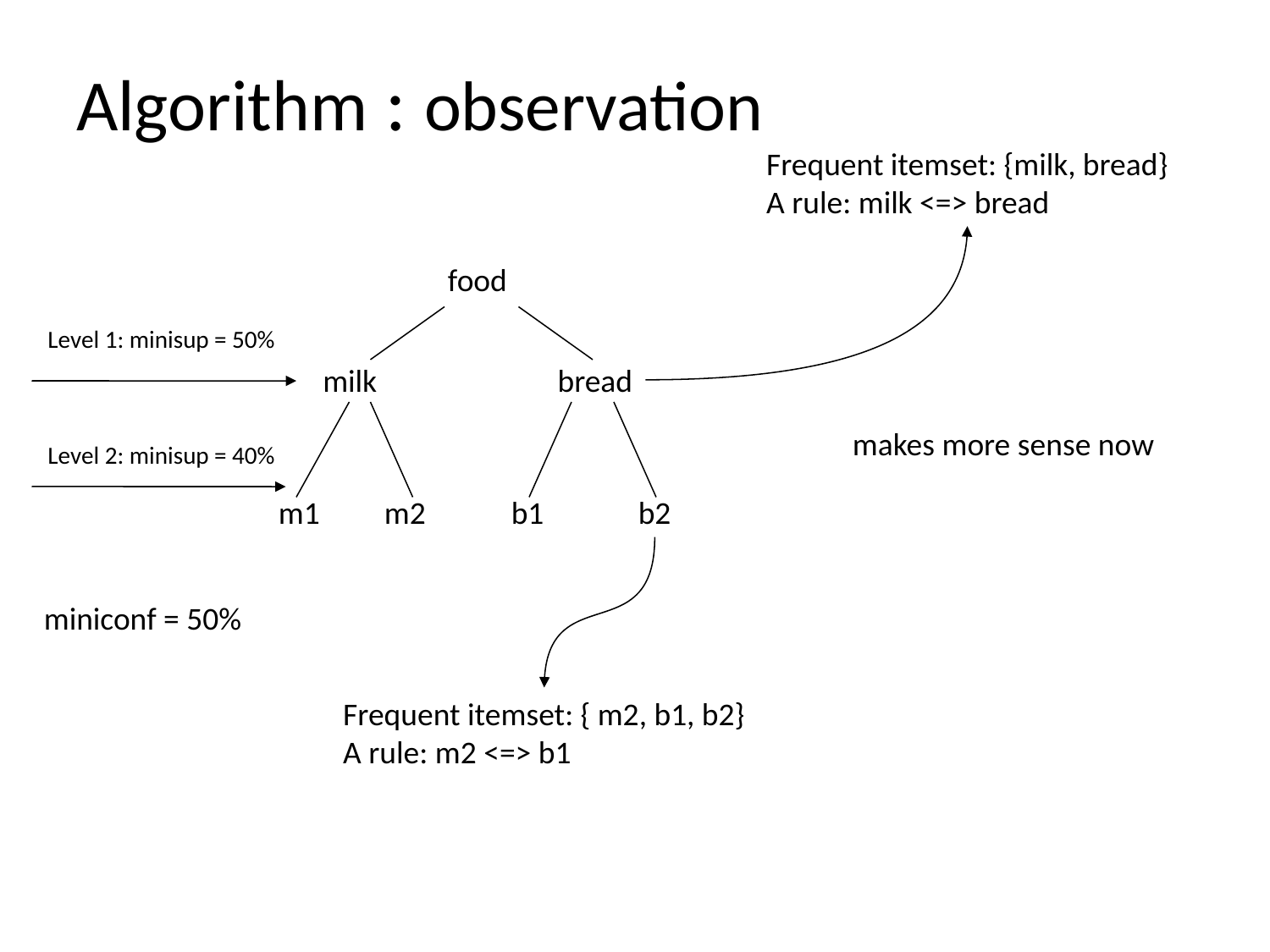

# Algorithm : observation
Frequent itemset: {milk, bread}
A rule: milk <=> bread
food

Level 1: minisup = 50%
milk
bread

makes more sense now
Level 2: minisup = 40%

m1
m2
b1
b2
miniconf = 50%
Frequent itemset: { m2, b1, b2}
A rule: m2 <=> b1